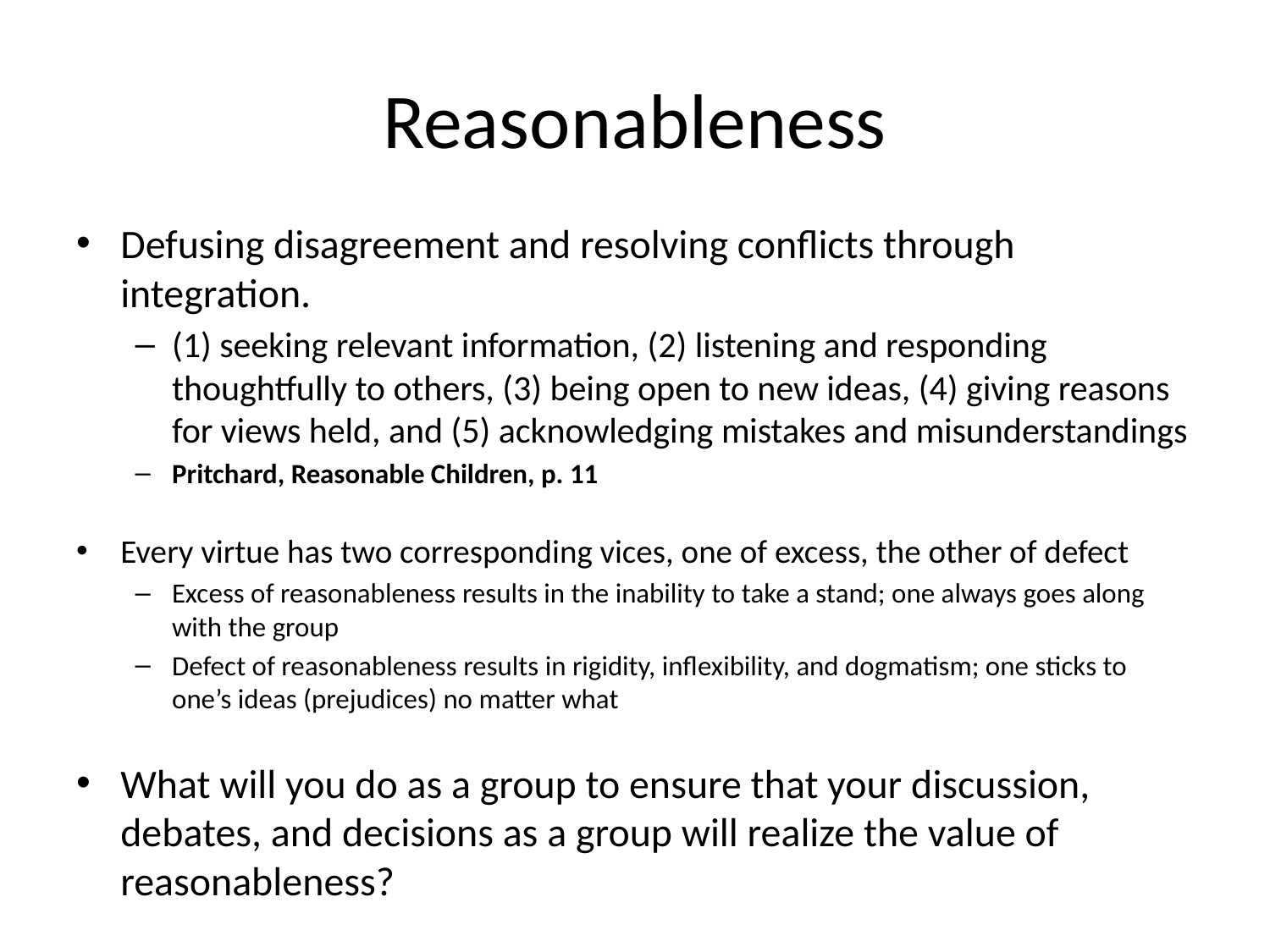

# Reasonableness
Defusing disagreement and resolving conflicts through integration.
(1) seeking relevant information, (2) listening and responding thoughtfully to others, (3) being open to new ideas, (4) giving reasons for views held, and (5) acknowledging mistakes and misunderstandings
Pritchard, Reasonable Children, p. 11

Every virtue has two corresponding vices, one of excess, the other of defect
Excess of reasonableness results in the inability to take a stand; one always goes along with the group
Defect of reasonableness results in rigidity, inflexibility, and dogmatism; one sticks to one’s ideas (prejudices) no matter what

What will you do as a group to ensure that your discussion, debates, and decisions as a group will realize the value of reasonableness?